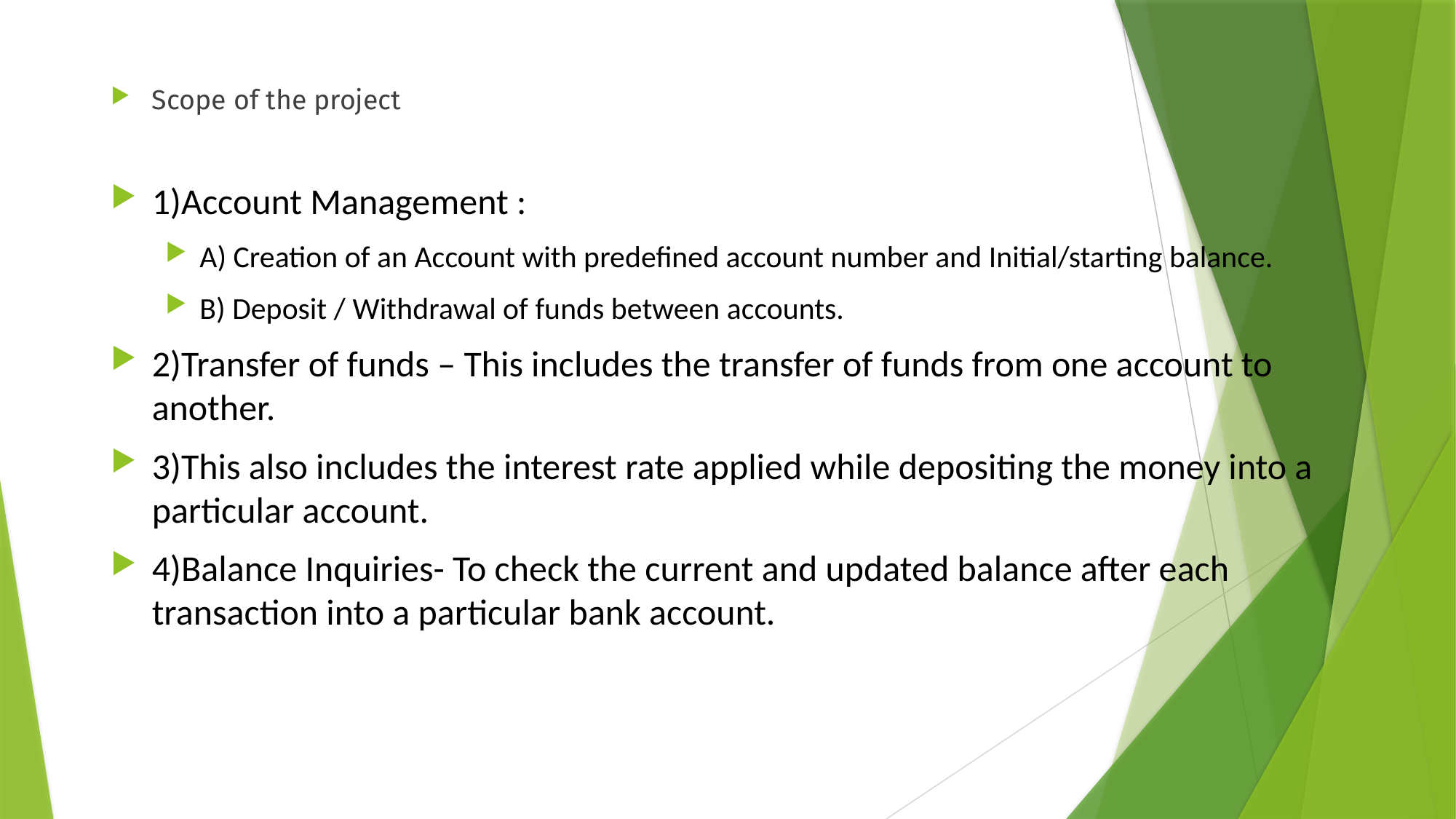

Scope of the project

1)Account Management :
A) Creation of an Account with predefined account number and Initial/starting balance.
B) Deposit / Withdrawal of funds between accounts.
2)Transfer of funds – This includes the transfer of funds from one account to another.
3)This also includes the interest rate applied while depositing the money into a particular account.
4)Balance Inquiries- To check the current and updated balance after each transaction into a particular bank account.